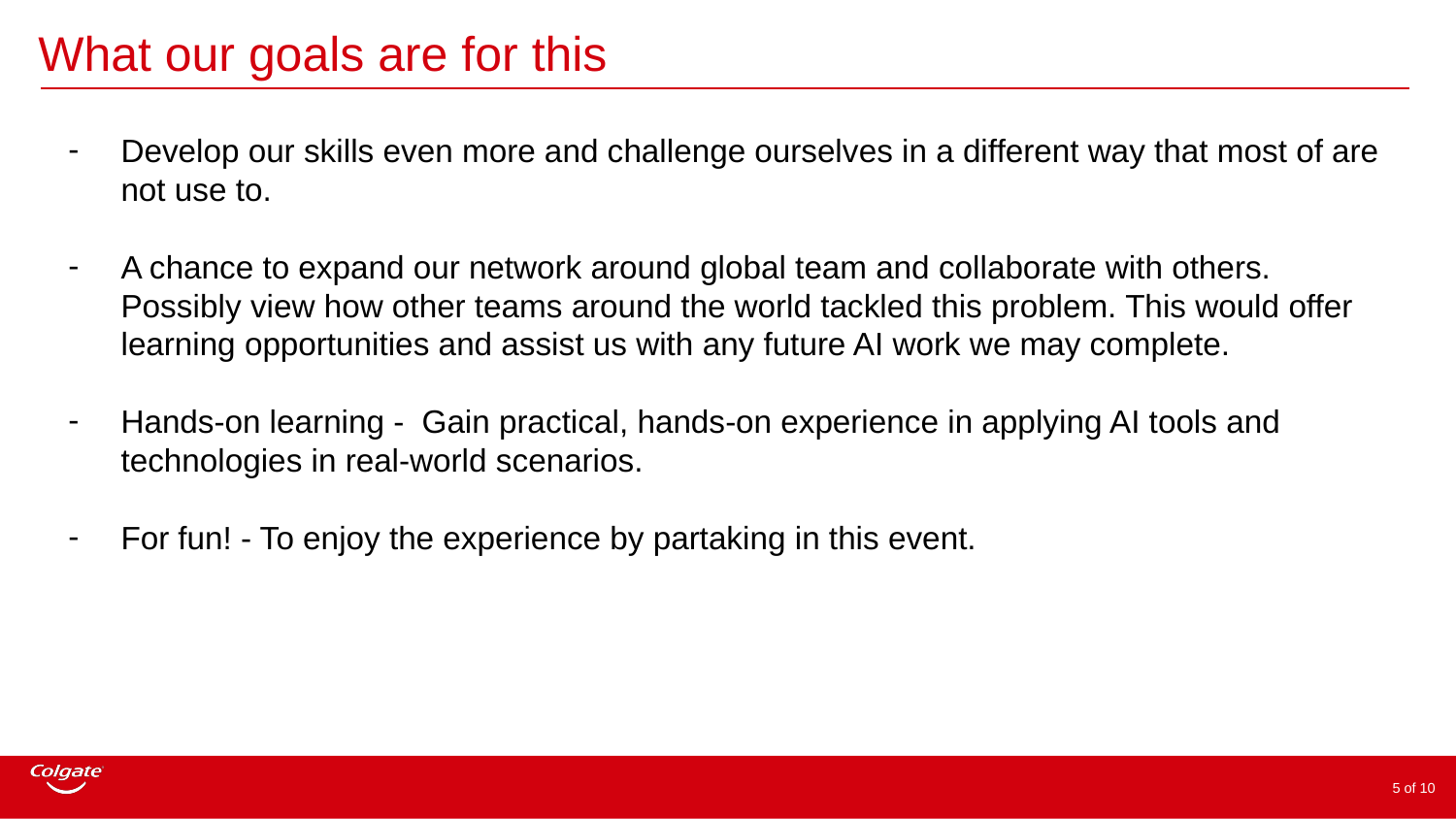

# What our goals are for this
Develop our skills even more and challenge ourselves in a different way that most of are not use to.

A chance to expand our network around global team and collaborate with others. Possibly view how other teams around the world tackled this problem. This would offer learning opportunities and assist us with any future AI work we may complete.

Hands-on learning -  Gain practical, hands-on experience in applying AI tools and technologies in real-world scenarios.

For fun! - To enjoy the experience by partaking in this event.